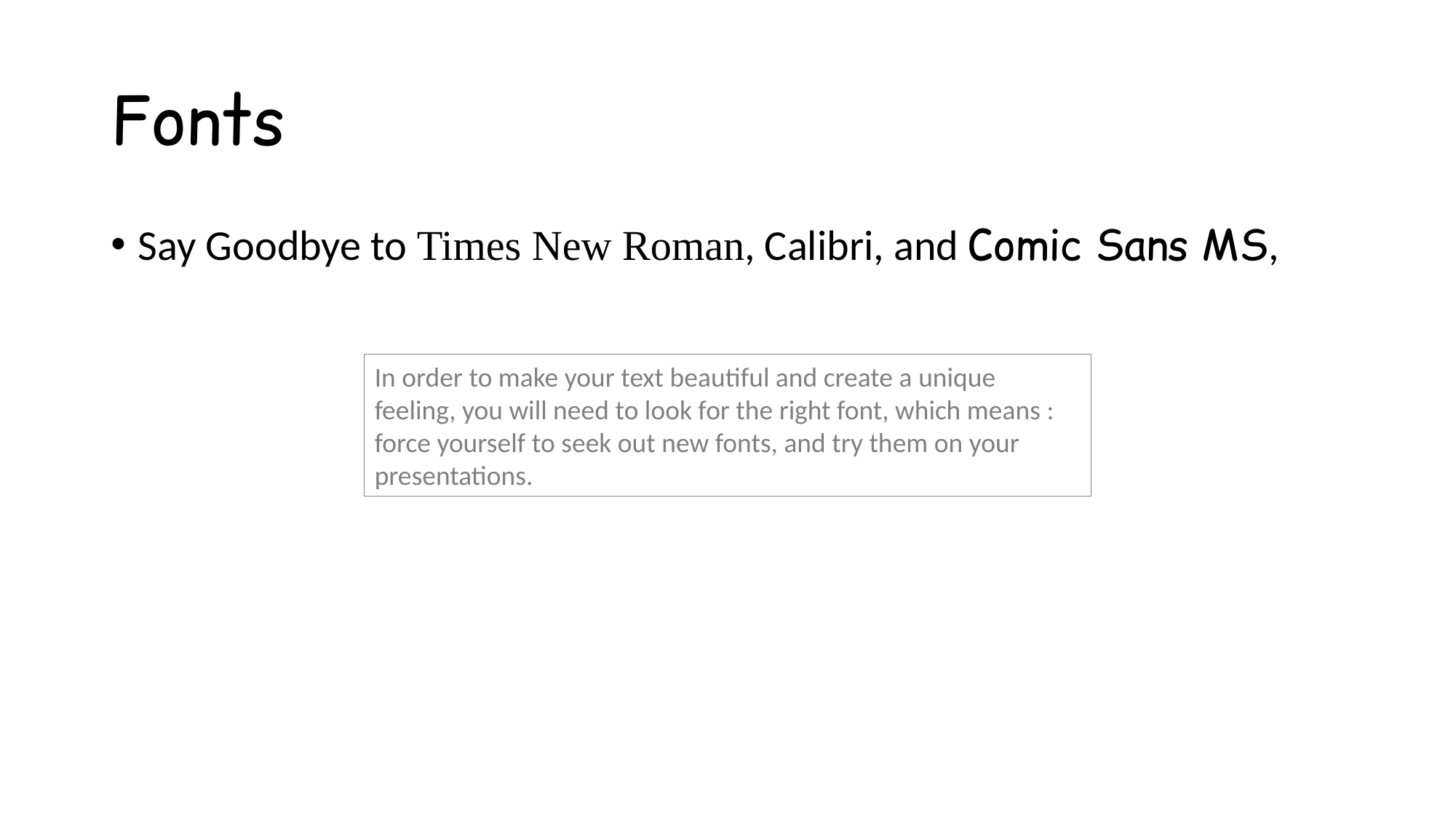

# Fonts
Say Goodbye to Times New Roman, Calibri, and Comic Sans MS,

In order to make your text beautiful and create a unique feeling, you will need to look for the right font, which means : force yourself to seek out new fonts, and try them on your presentations.